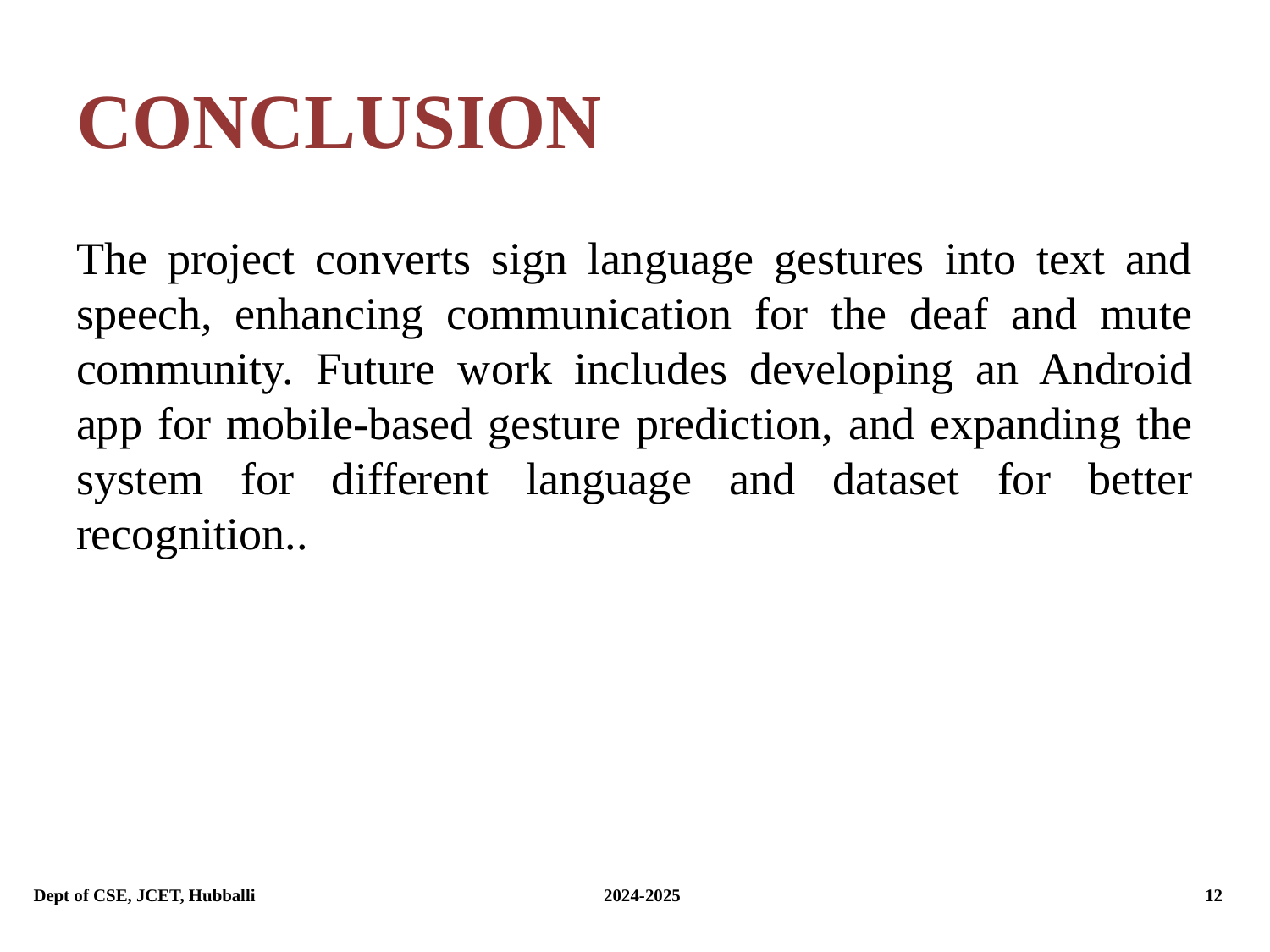

# CONCLUSION
The project converts sign language gestures into text and speech, enhancing communication for the deaf and mute community. Future work includes developing an Android app for mobile-based gesture prediction, and expanding the system for different language and dataset for better recognition..
Dept of CSE, JCET, Hubballi			              2024-2025			                                   12